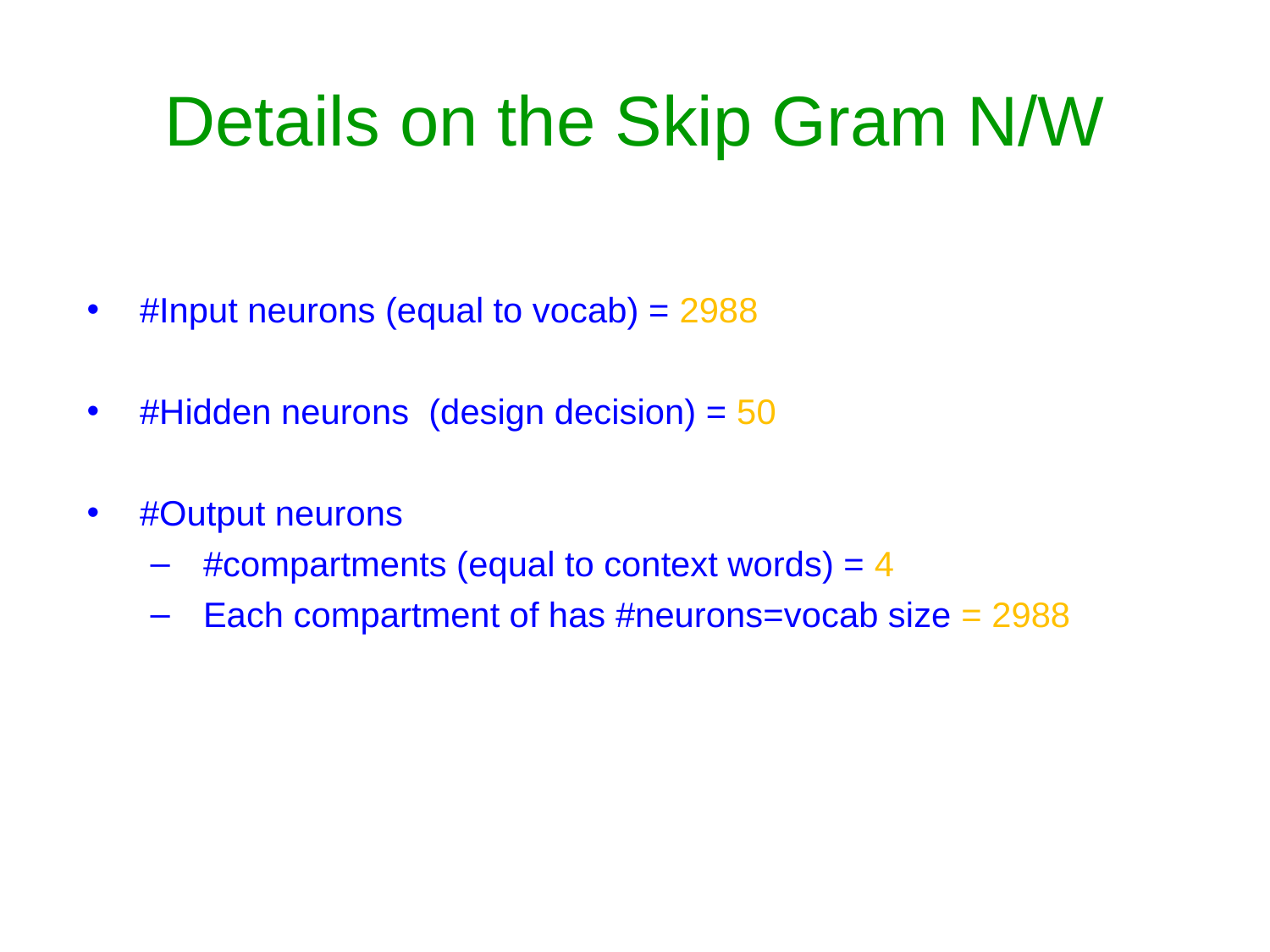

# Details on the Skip Gram N/W

#Input neurons (equal to vocab) = 2988

#Hidden neurons  (design decision) = 50

#Output neurons
#compartments (equal to context words) = 4
Each compartment of has #neurons=vocab size = 2988